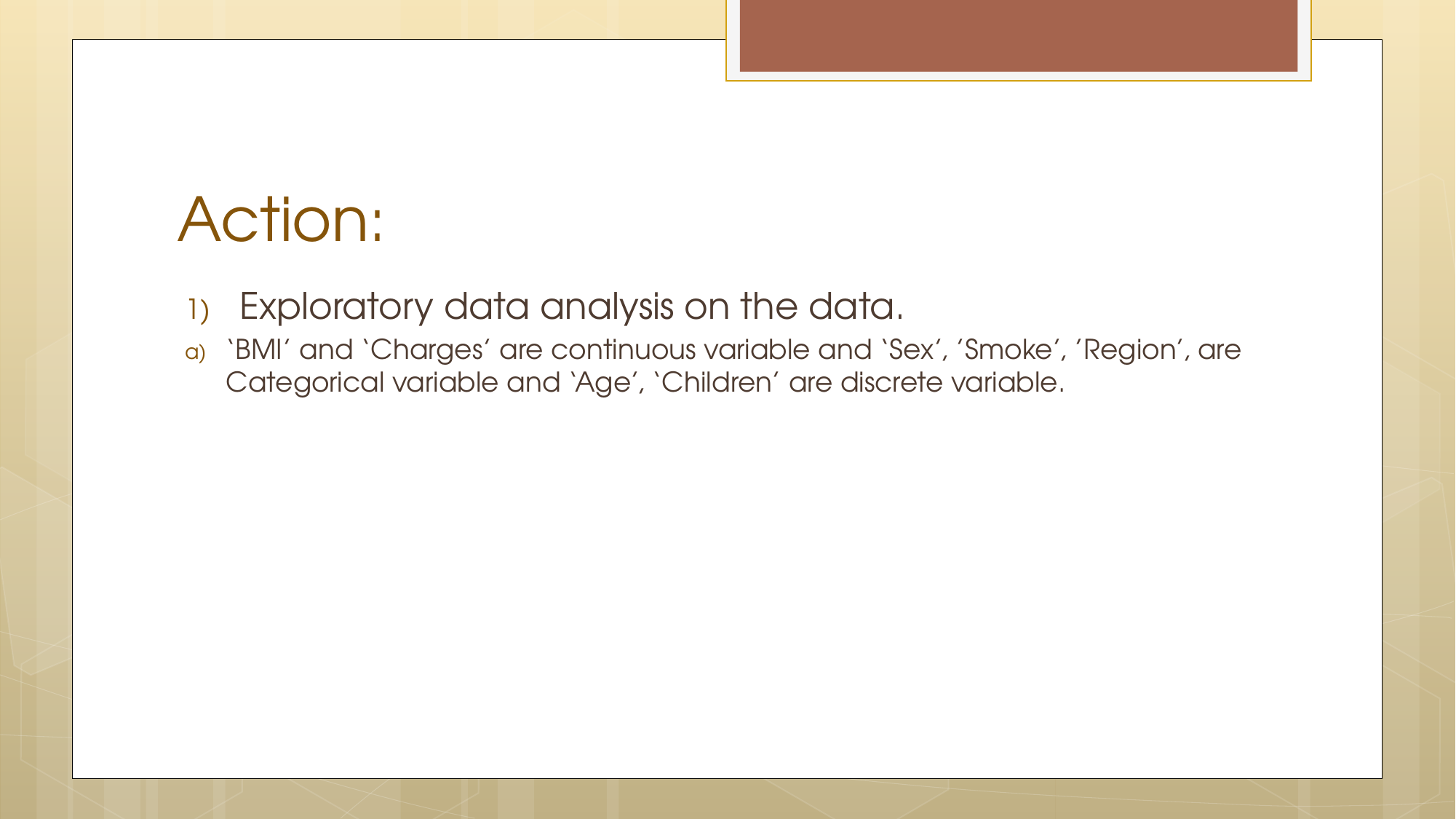

# Action:
Exploratory data analysis on the data.
‘BMI’ and ‘Charges’ are continuous variable and ‘Sex’, ’Smoke’, ’Region’, are Categorical variable and ‘Age’, ‘Children’ are discrete variable.